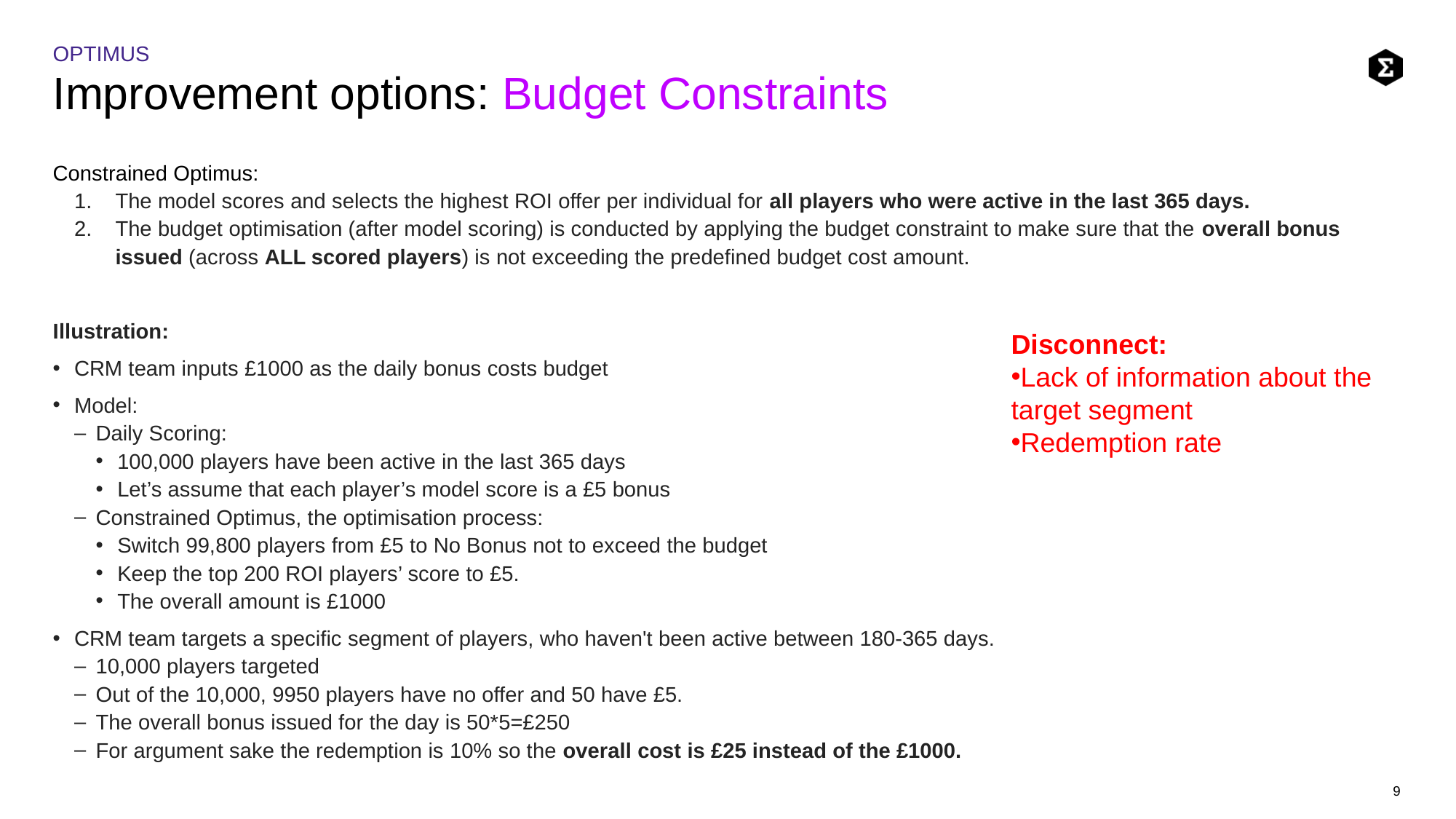

# Improvement options: Budget Constraints
OPTIMUS
Constrained Optimus:
The model scores and selects the highest ROI offer per individual for all players who were active in the last 365 days.
The budget optimisation (after model scoring) is conducted by applying the budget constraint to make sure that the overall bonus issued (across ALL scored players) is not exceeding the predefined budget cost amount.

Illustration:
CRM team inputs £1000 as the daily bonus costs budget
Model:
Daily Scoring:
100,000 players have been active in the last 365 days
Let’s assume that each player’s model score is a £5 bonus
Constrained Optimus, the optimisation process:
Switch 99,800 players from £5 to No Bonus not to exceed the budget
Keep the top 200 ROI players’ score to £5.
The overall amount is £1000
CRM team targets a specific segment of players, who haven't been active between 180-365 days.
10,000 players targeted
Out of the 10,000, 9950 players have no offer and 50 have £5.
The overall bonus issued for the day is 50*5=£250
For argument sake the redemption is 10% so the overall cost is £25 instead of the £1000.

Disconnect:
Lack of information about the target segment
Redemption rate